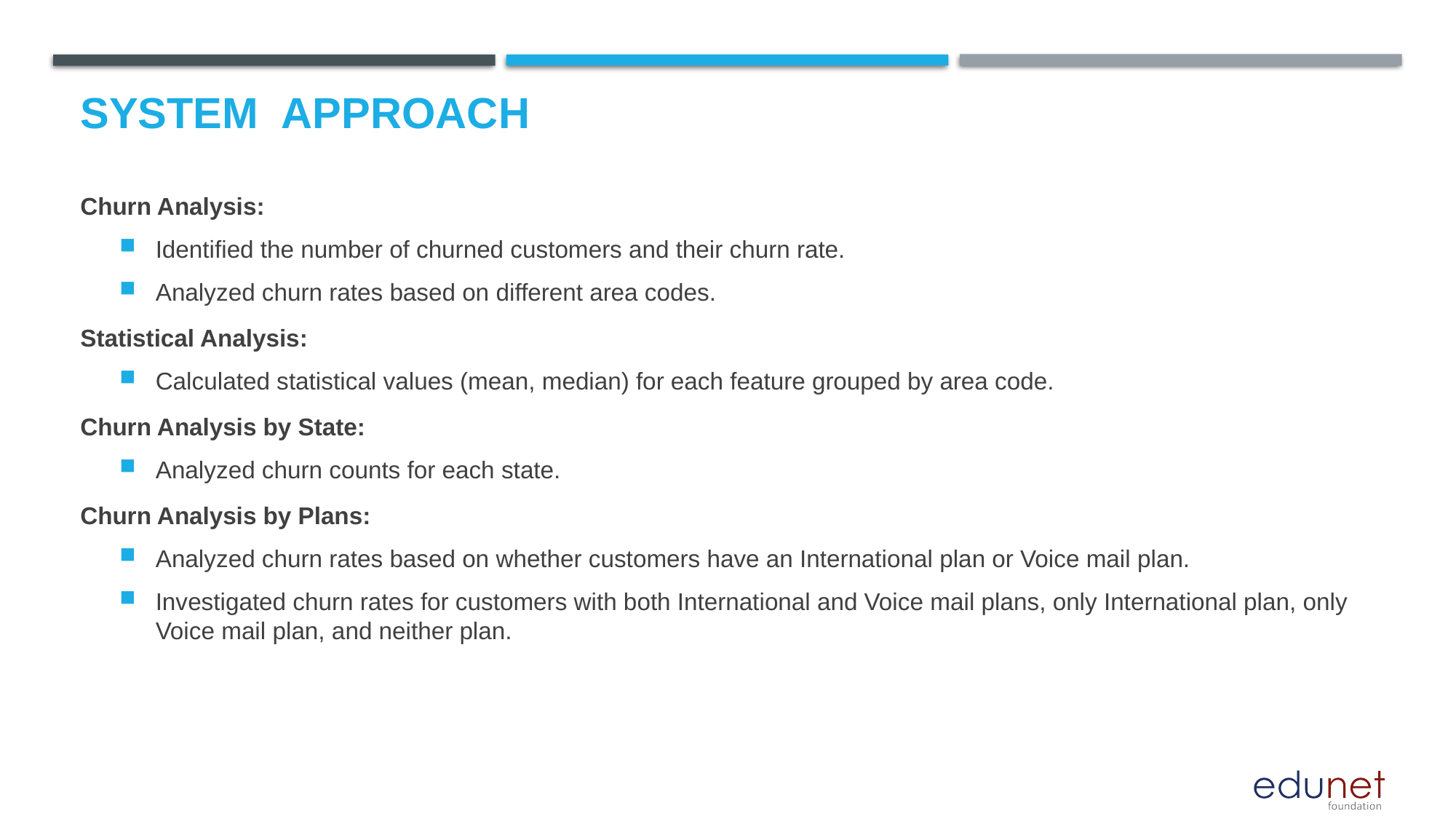

# System  Approach
Churn Analysis:
Identified the number of churned customers and their churn rate.
Analyzed churn rates based on different area codes.
Statistical Analysis:
Calculated statistical values (mean, median) for each feature grouped by area code.
Churn Analysis by State:
Analyzed churn counts for each state.
Churn Analysis by Plans:
Analyzed churn rates based on whether customers have an International plan or Voice mail plan.
Investigated churn rates for customers with both International and Voice mail plans, only International plan, only Voice mail plan, and neither plan.